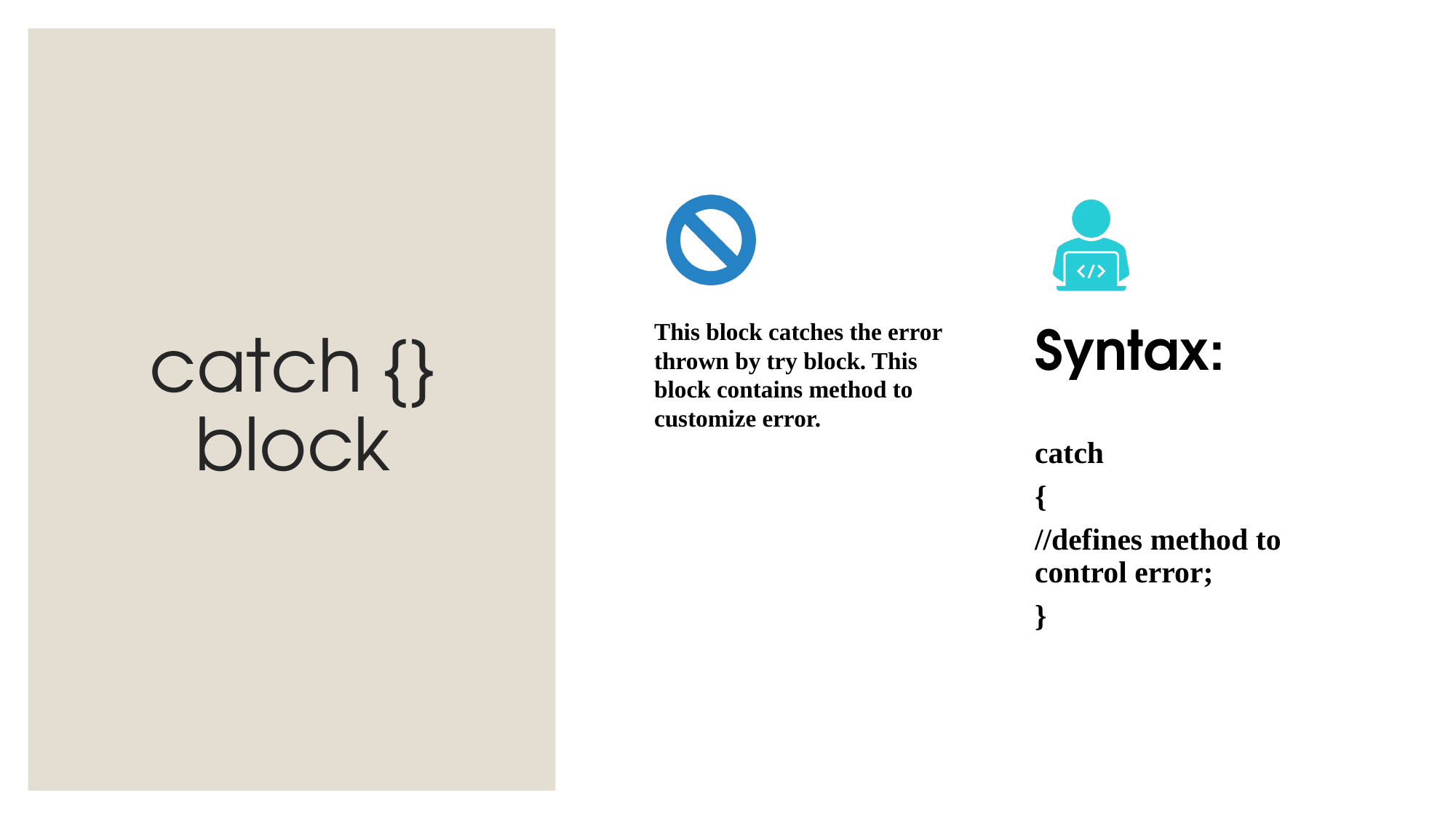

# catch {} block

This block catches the error thrown by try block. This block contains method to customize error.

Syntax:

catch
{
//defines method to control error;
}